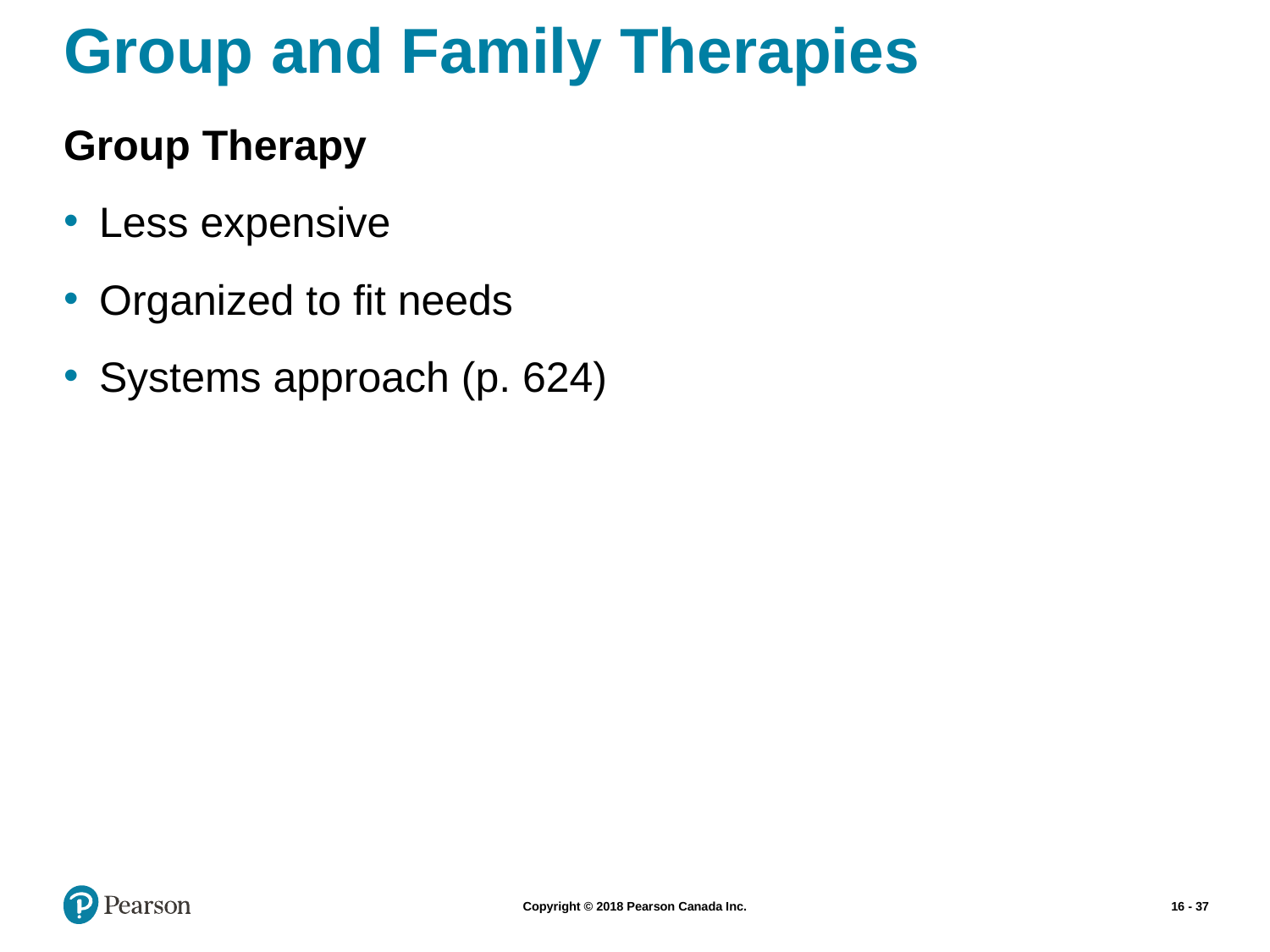

# Group and Family Therapies
Group Therapy
Less expensive
Organized to fit needs
Systems approach (p. 624)